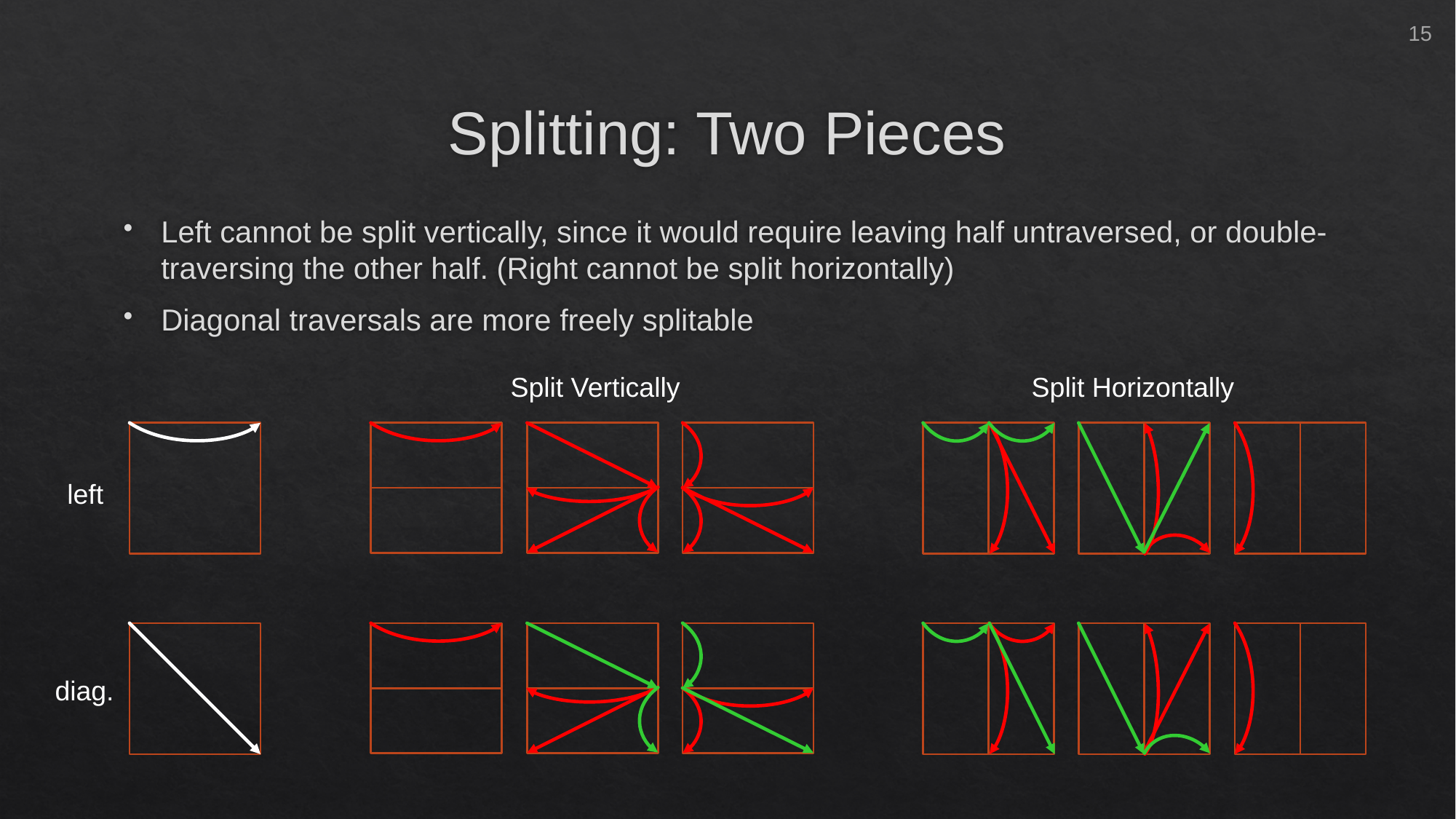

15
# Splitting: Two Pieces
Left cannot be split vertically, since it would require leaving half untraversed, or double-traversing the other half. (Right cannot be split horizontally)
Diagonal traversals are more freely splitable
Split Vertically
Split Horizontally

left

diag.